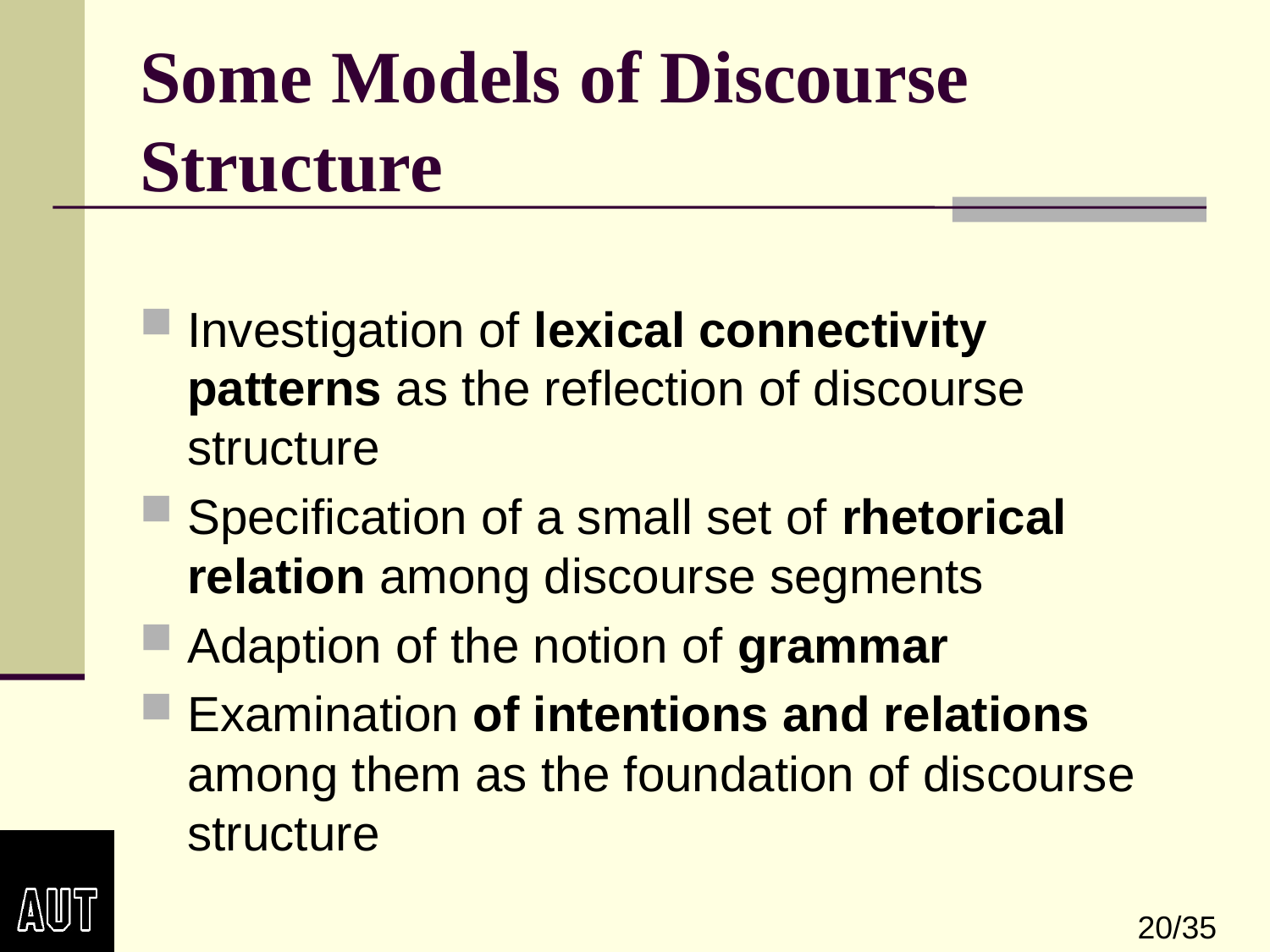

# Some Models of Discourse Structure

Investigation of lexical connectivity patterns as the reflection of discourse structure
Specification of a small set of rhetorical relation among discourse segments
Adaption of the notion of grammar
Examination of intentions and relations among them as the foundation of discourse structure